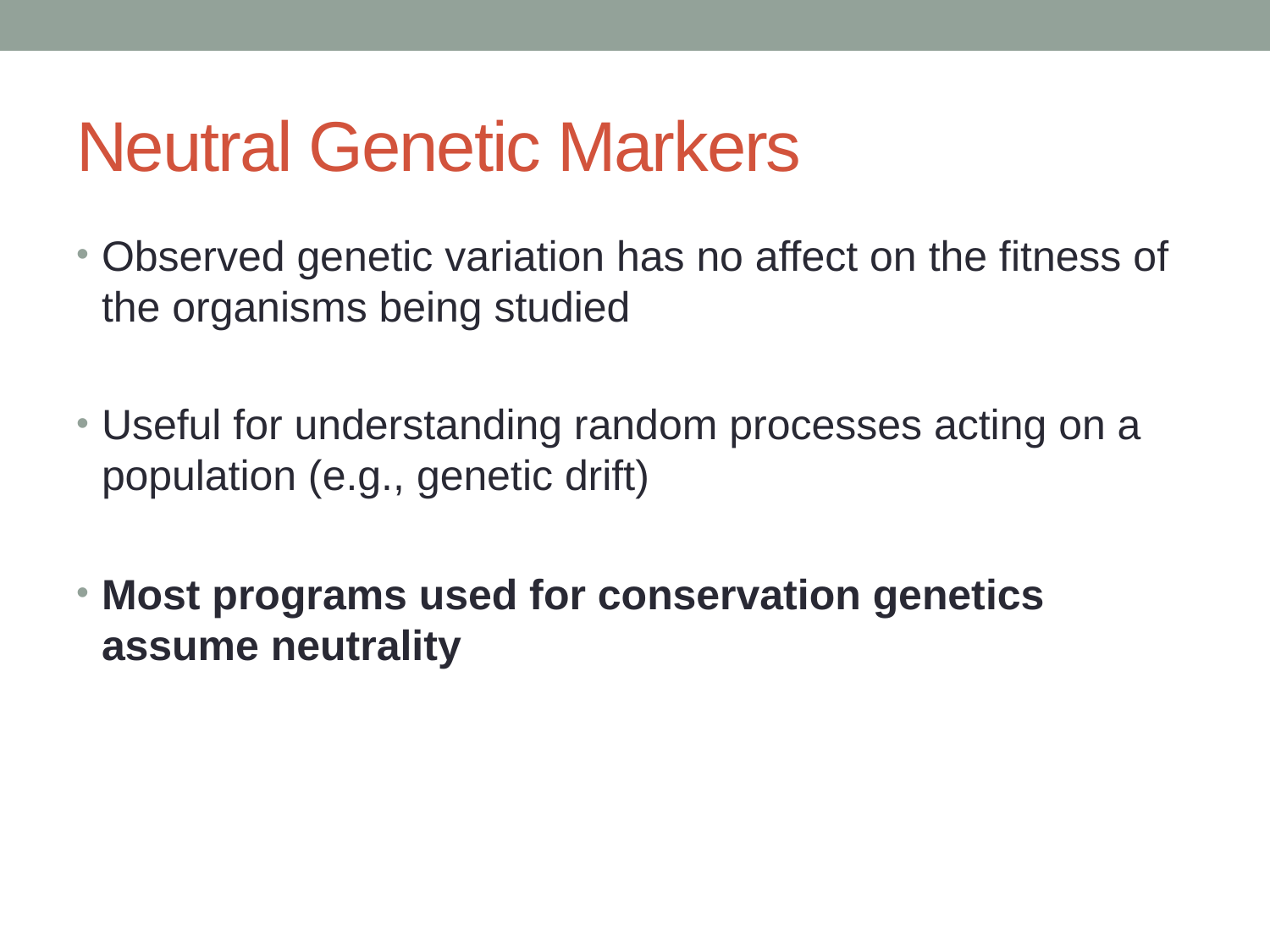

# Neutral Genetic Markers
Observed genetic variation has no affect on the fitness of the organisms being studied

Useful for understanding random processes acting on a population (e.g., genetic drift)

Most programs used for conservation genetics assume neutrality